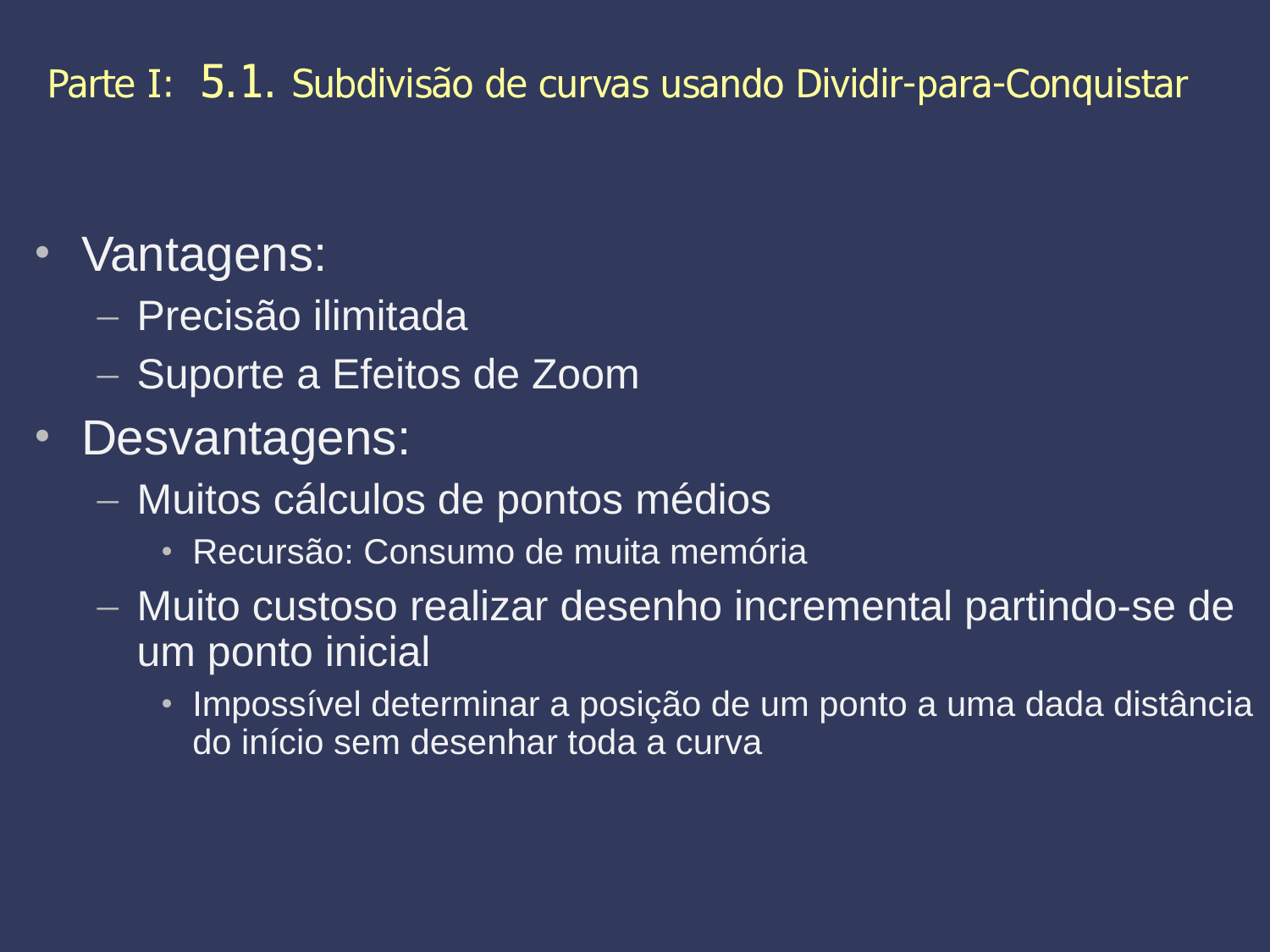

Parte I:  5.1. Subdivisão de curvas usando Dividir-para-Conquistar
Vantagens:
Precisão ilimitada
Suporte a Efeitos de Zoom
Desvantagens:
Muitos cálculos de pontos médios
Recursão: Consumo de muita memória
Muito custoso realizar desenho incremental partindo-se de um ponto inicial
Impossível determinar a posição de um ponto a uma dada distância do início sem desenhar toda a curva